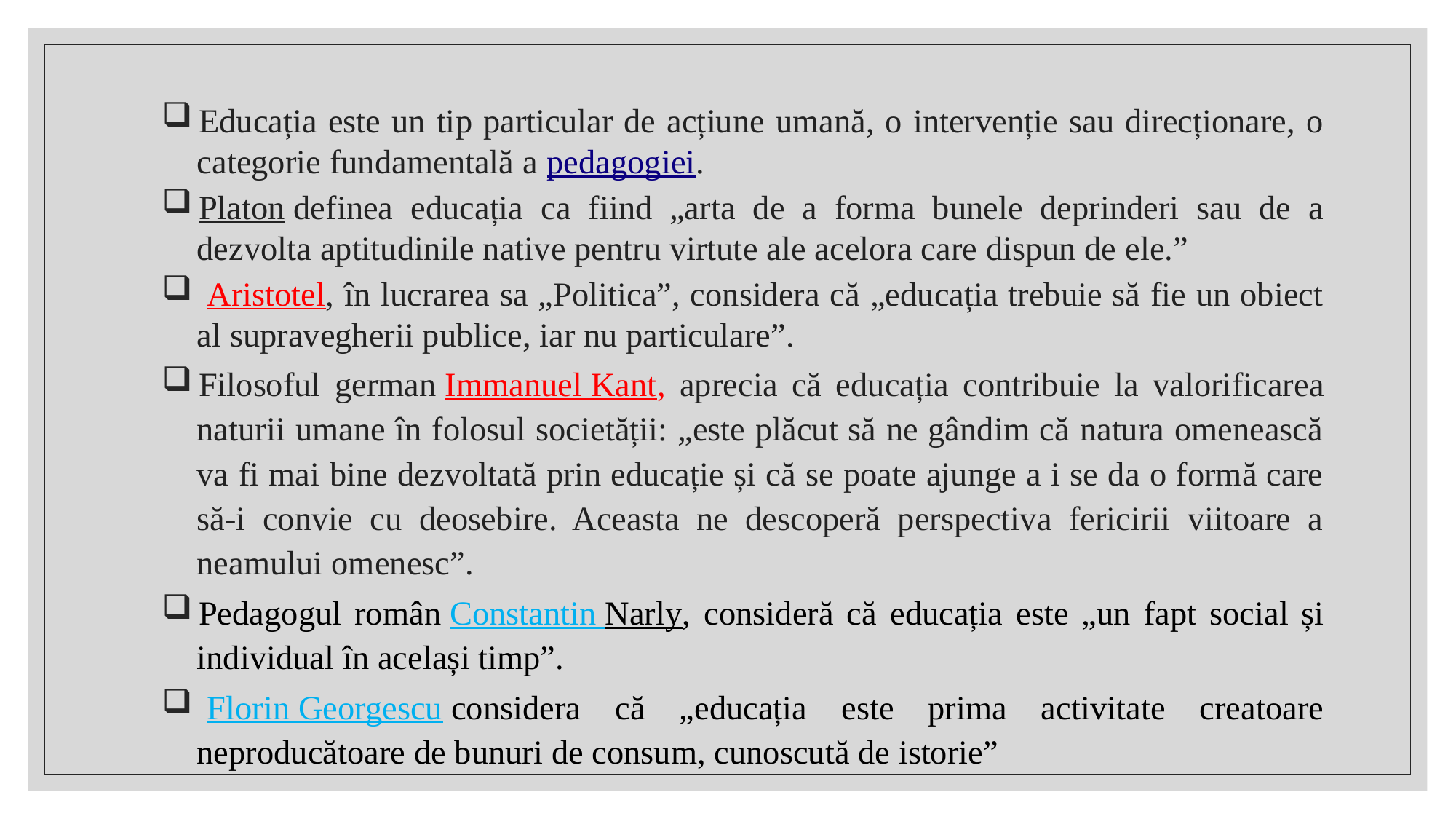

Educația este un tip particular de acțiune umană, o intervenție sau direcționare, o categorie fundamentală a pedagogiei.
Platon definea educația ca fiind „arta de a forma bunele deprinderi sau de a dezvolta aptitudinile native pentru virtute ale acelora care dispun de ele.”
 Aristotel, în lucrarea sa „Politica”, considera că „educația trebuie să fie un obiect al supravegherii publice, iar nu particulare”.
Filosoful german Immanuel Kant, aprecia că educația contribuie la valorificarea naturii umane în folosul societății: „este plăcut să ne gândim că natura omenească va fi mai bine dezvoltată prin educație și că se poate ajunge a i se da o formă care să-i convie cu deosebire. Aceasta ne descoperă perspectiva fericirii viitoare a neamului omenesc”.
Pedagogul român Constantin Narly, consideră că educația este „un fapt social și individual în același timp”.
 Florin Georgescu considera că „educația este prima activitate creatoare neproducătoare de bunuri de consum, cunoscută de istorie”